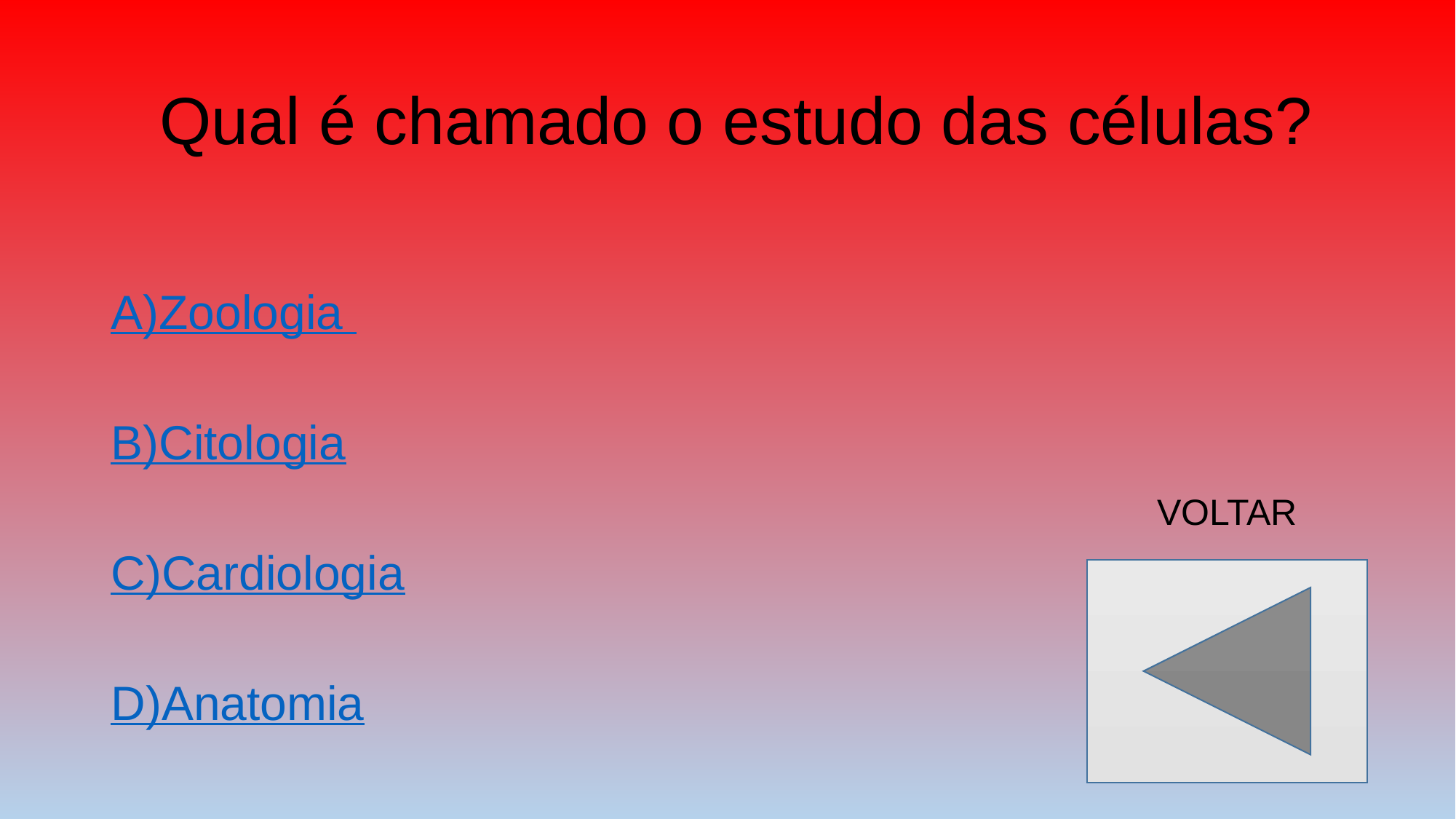

# Qual é chamado o estudo das células?
A)Zoologia
B)Citologia
C)Cardiologia
D)Anatomia
VOLTAR